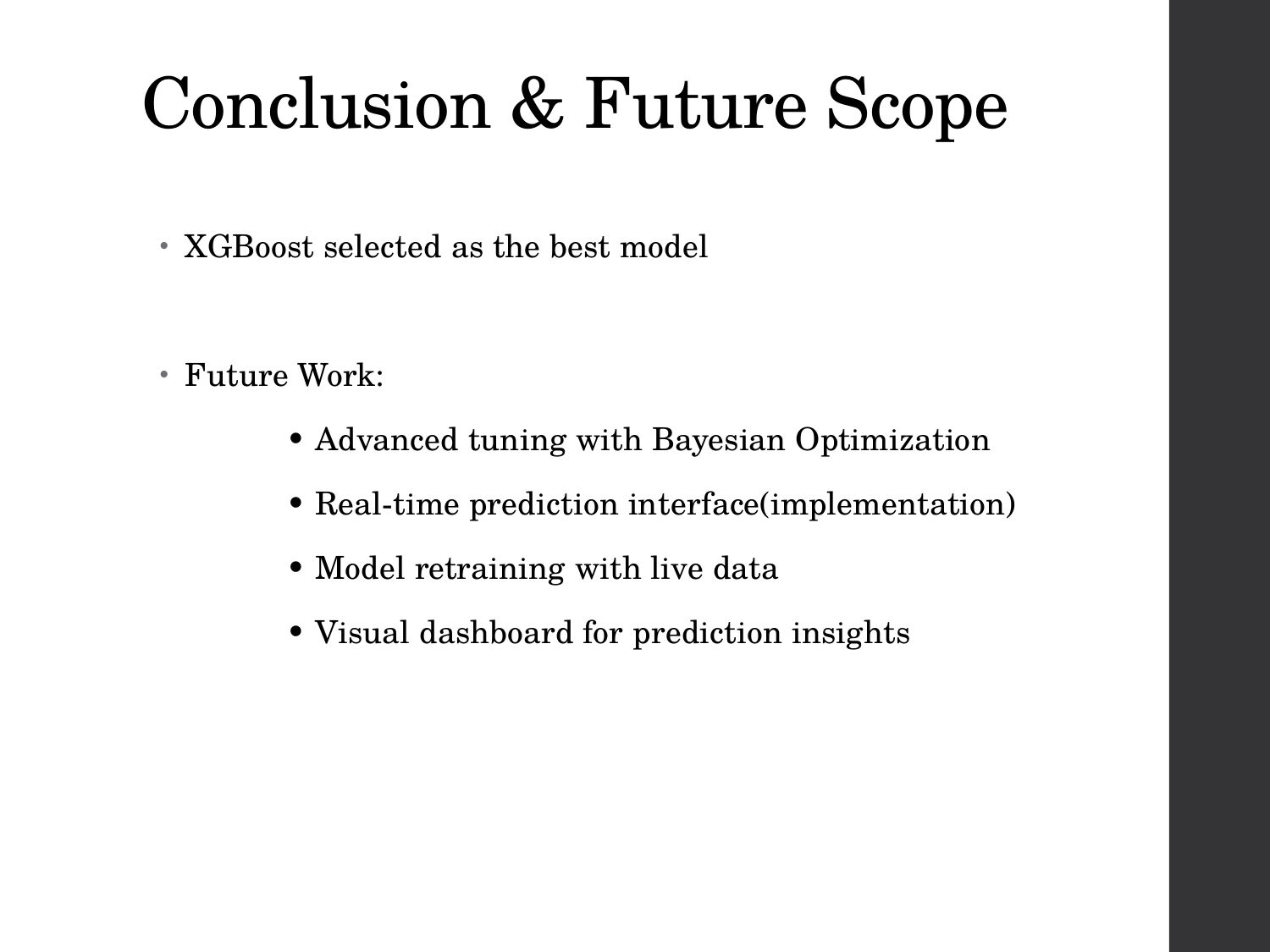

# Conclusion & Future Scope
XGBoost selected as the best model

Future Work:
	• Advanced tuning with Bayesian Optimization
  	• Real-time prediction interface(implementation)
  	• Model retraining with live data
  	• Visual dashboard for prediction insights